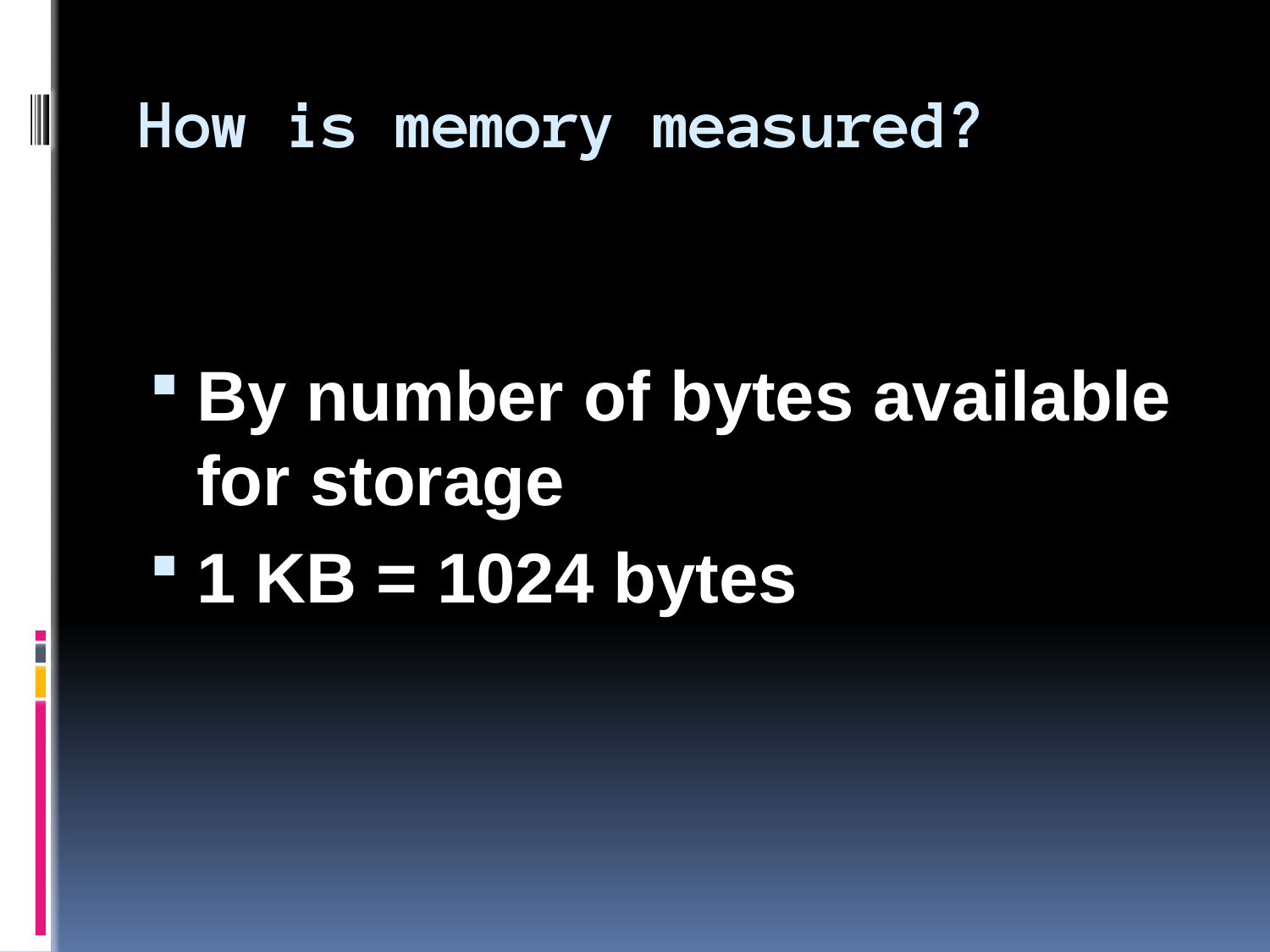

# How is memory measured?

By number of bytes available for storage
1 KB = 1024 bytes